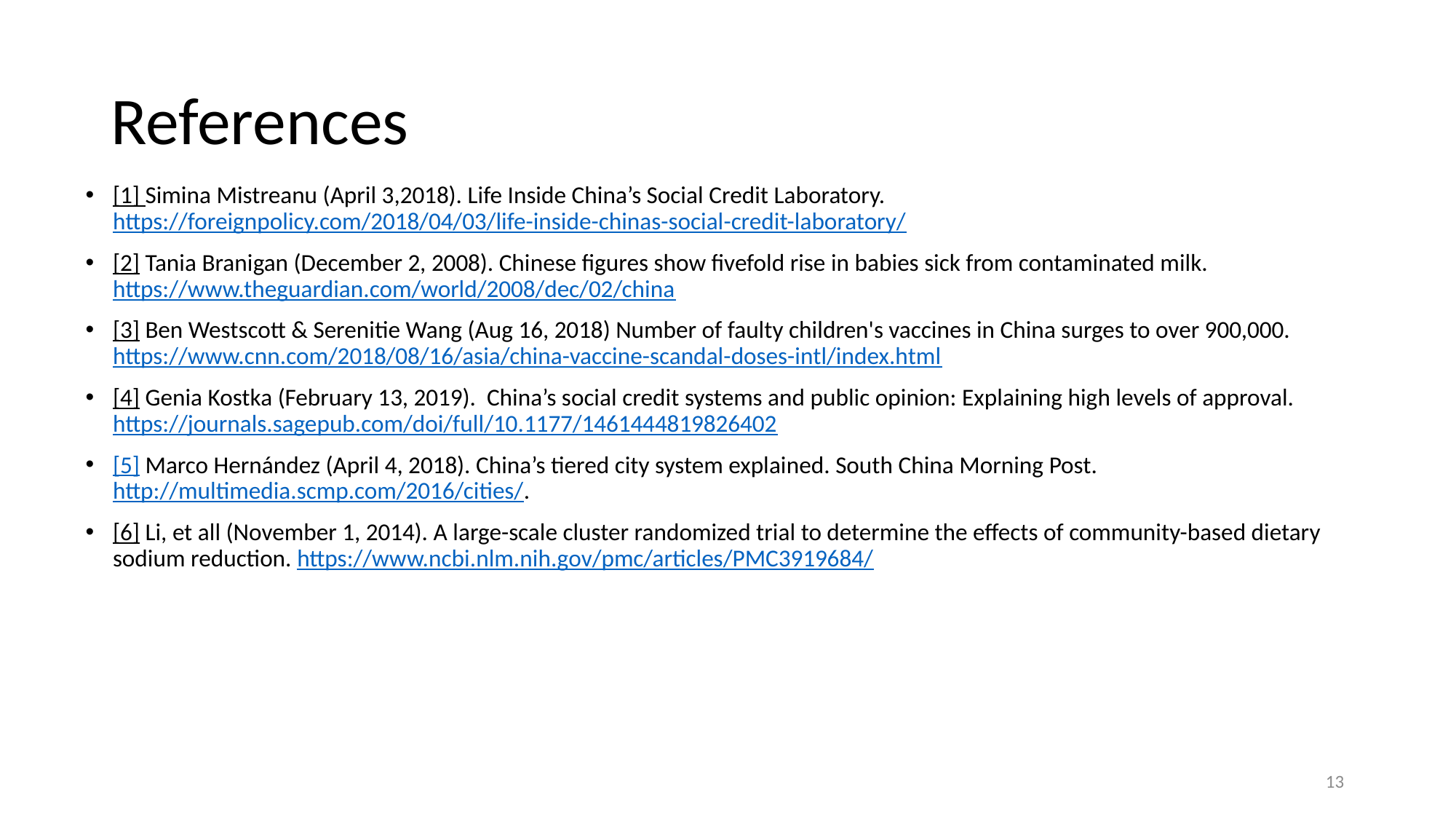

# References
[1] Simina Mistreanu (April 3,2018). Life Inside China’s Social Credit Laboratory. https://foreignpolicy.com/2018/04/03/life-inside-chinas-social-credit-laboratory/
[2] Tania Branigan (December 2, 2008). Chinese figures show fivefold rise in babies sick from contaminated milk. https://www.theguardian.com/world/2008/dec/02/china
[3] Ben Westscott & Serenitie Wang (Aug 16, 2018) Number of faulty children's vaccines in China surges to over 900,000.  https://www.cnn.com/2018/08/16/asia/china-vaccine-scandal-doses-intl/index.html
[4] Genia Kostka (February 13, 2019).  China’s social credit systems and public opinion: Explaining high levels of approval. https://journals.sagepub.com/doi/full/10.1177/1461444819826402
[5] Marco Hernández (April 4, 2018). China’s tiered city system explained. South China Morning Post. http://multimedia.scmp.com/2016/cities/.
[6] Li, et all (November 1, 2014). A large-scale cluster randomized trial to determine the effects of community-based dietary sodium reduction. https://www.ncbi.nlm.nih.gov/pmc/articles/PMC3919684/
13